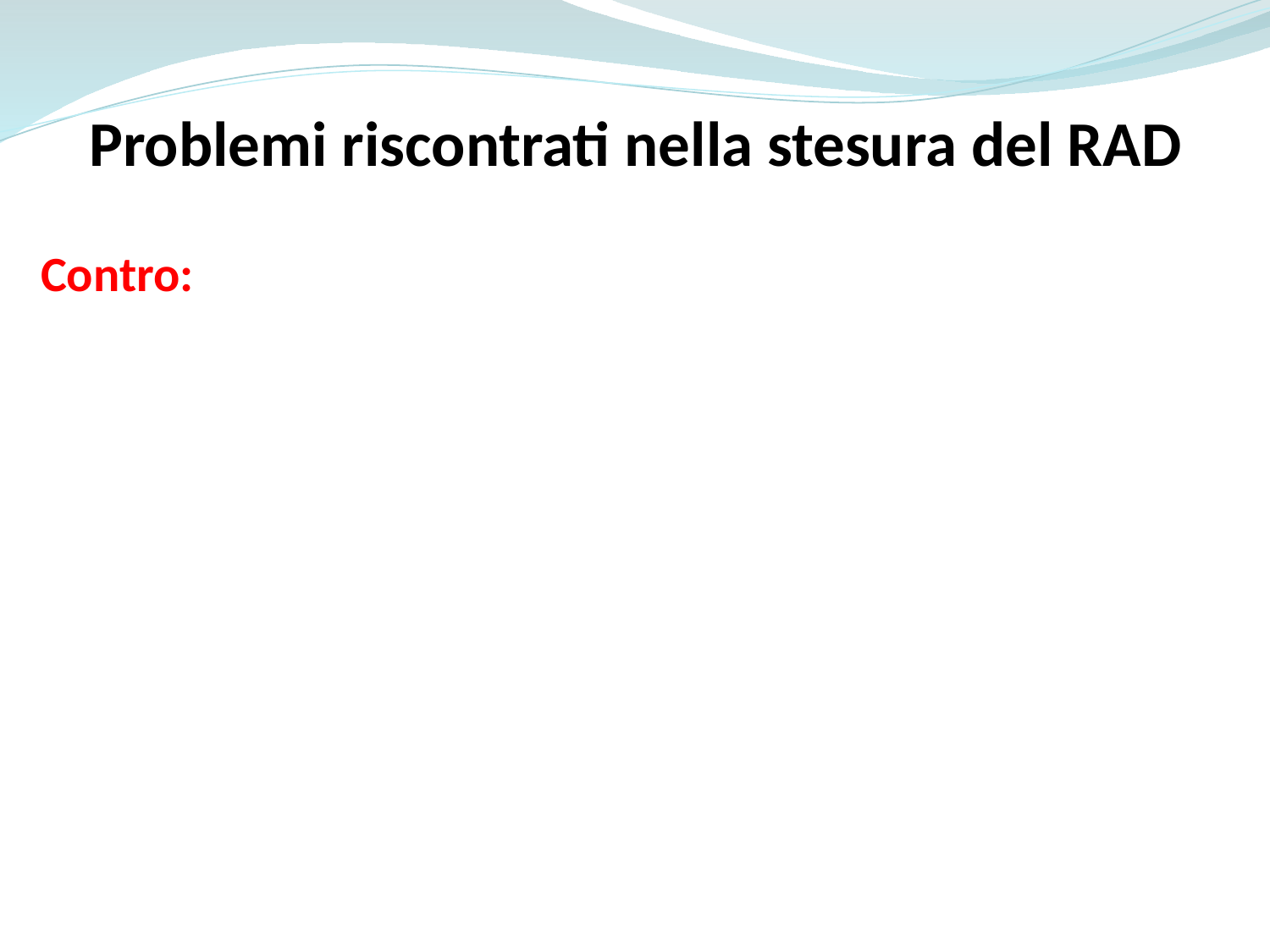

Problemi riscontrati nella stesura del RAD
Contro: